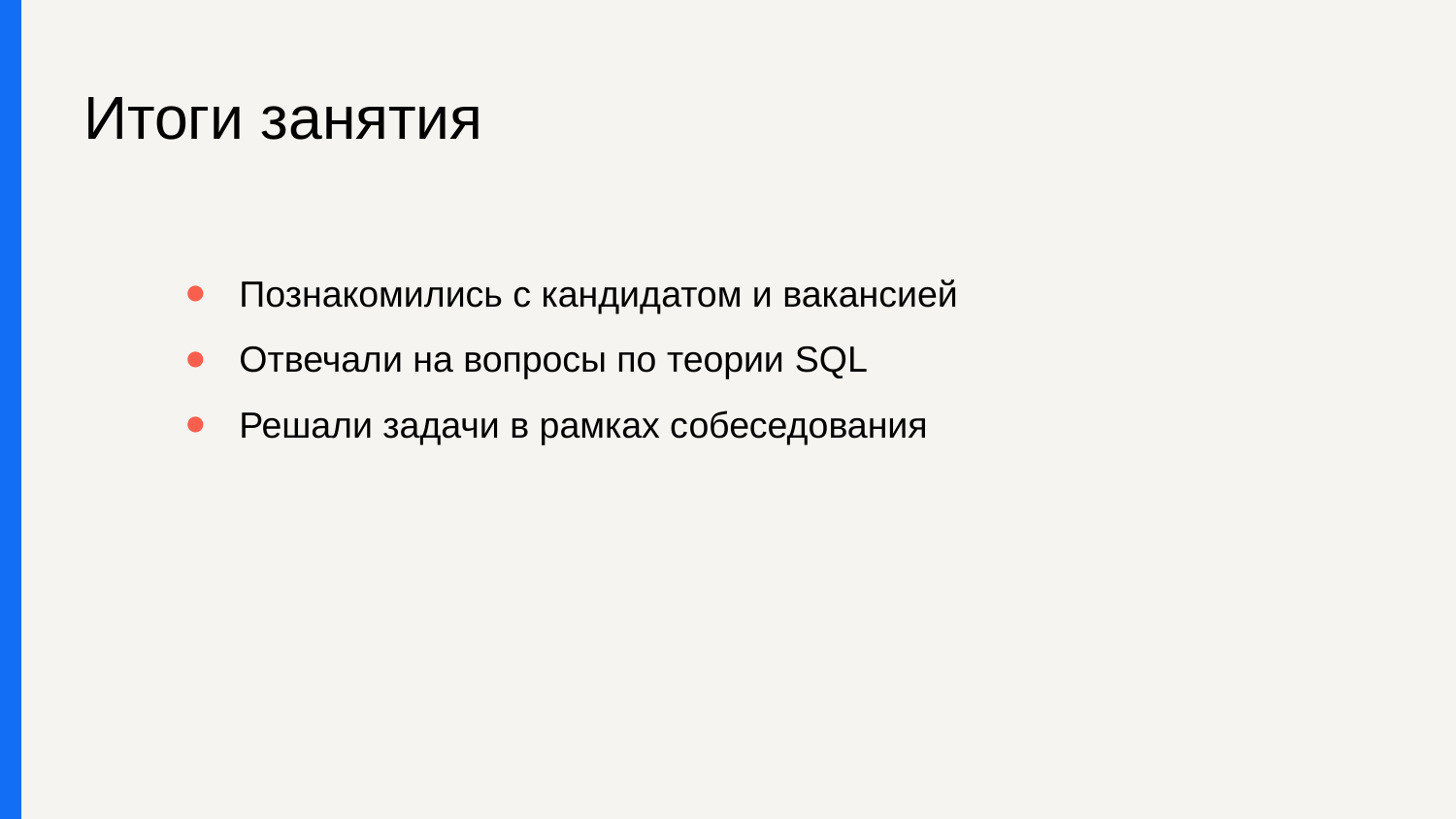

# Итоги занятия
Познакомились с кандидатом и вакансией
Отвечали на вопросы по теории SQL
Решали задачи в рамках собеседования